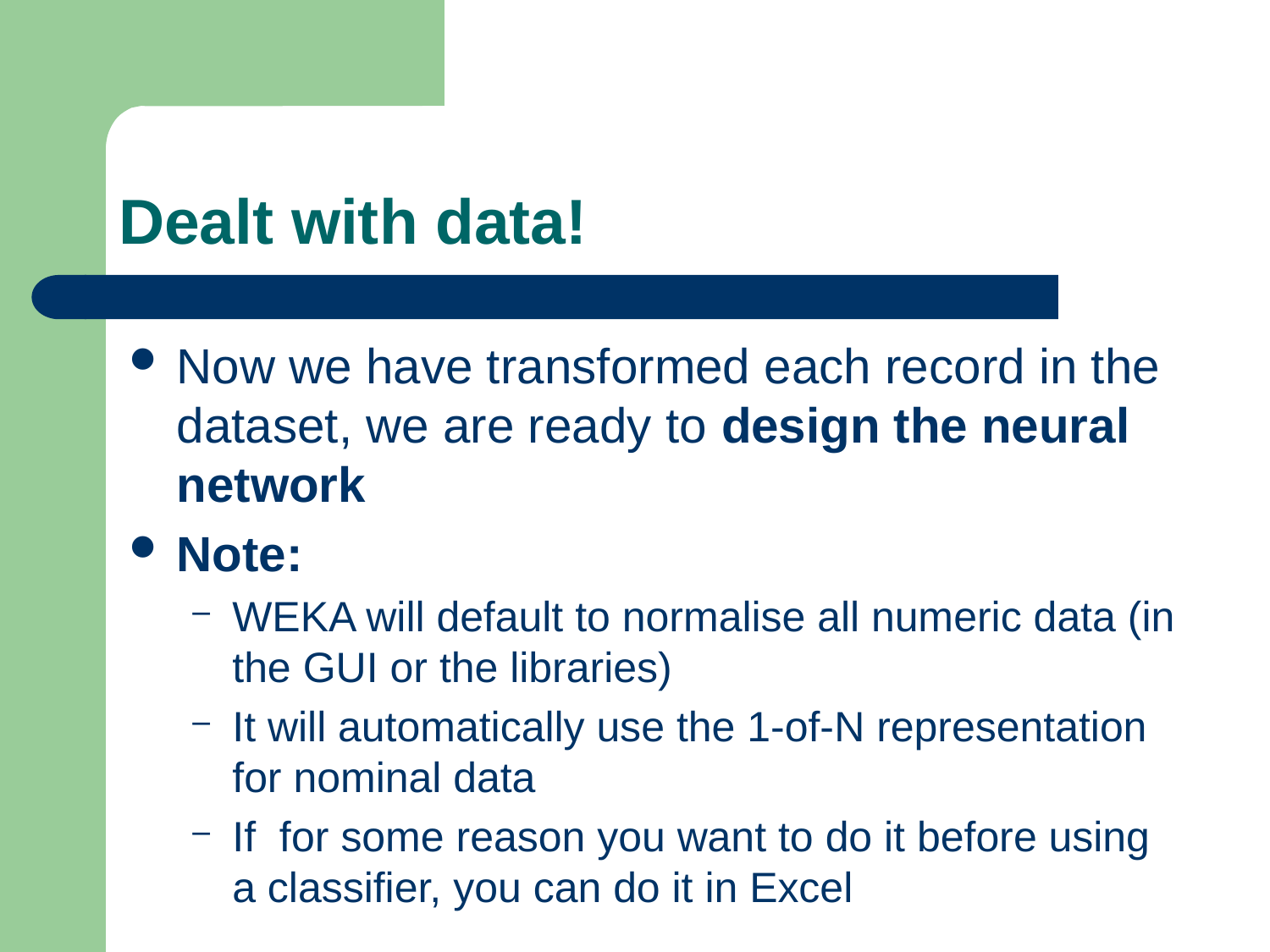

# Dealt with data!
Now we have transformed each record in the dataset, we are ready to design the neural network
Note:
WEKA will default to normalise all numeric data (in the GUI or the libraries)
It will automatically use the 1-of-N representation for nominal data
If  for some reason you want to do it before using a classifier, you can do it in Excel